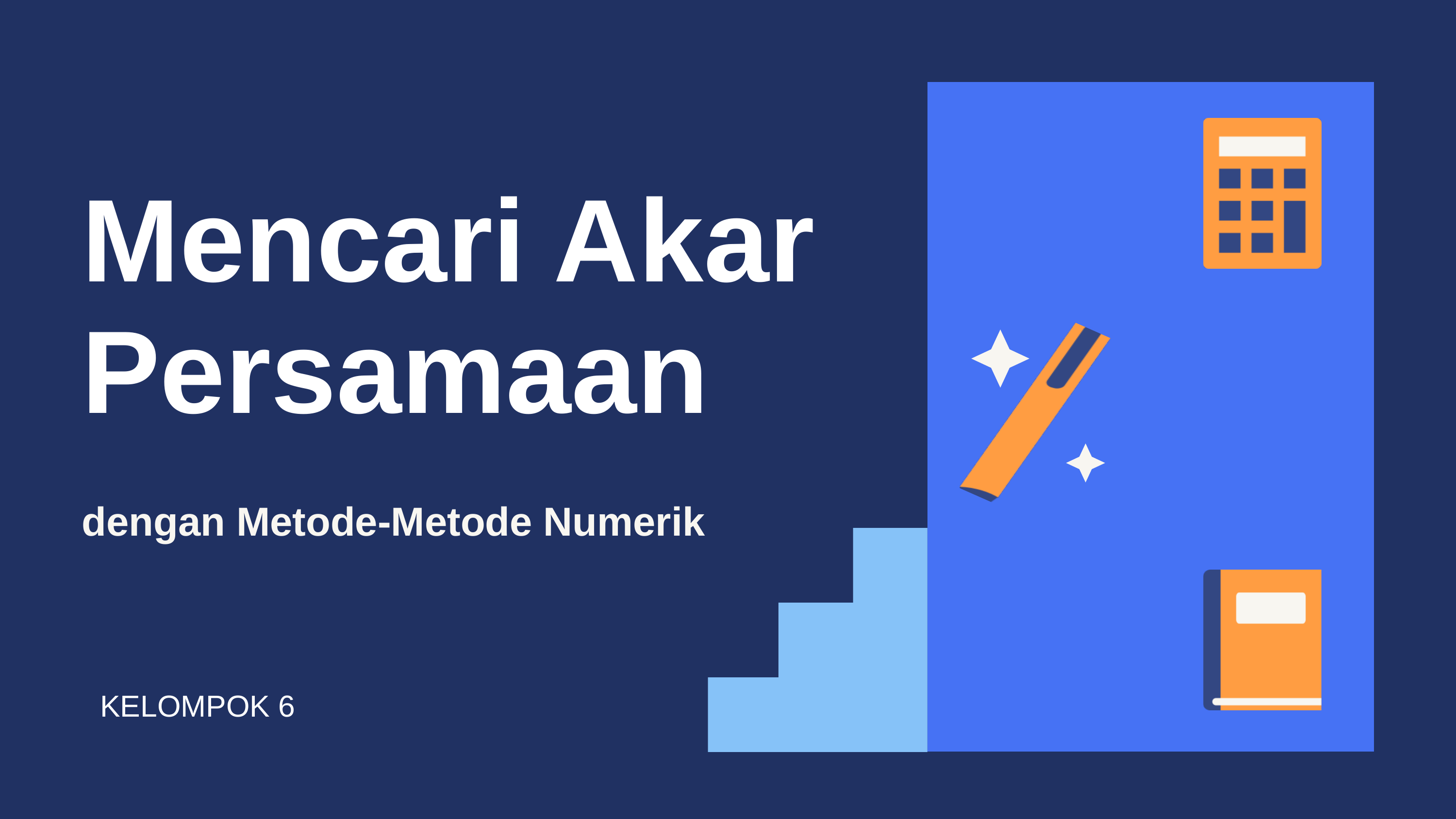

Mencari Akar Persamaan

dengan Metode-Metode Numerik

KELOMPOK 6